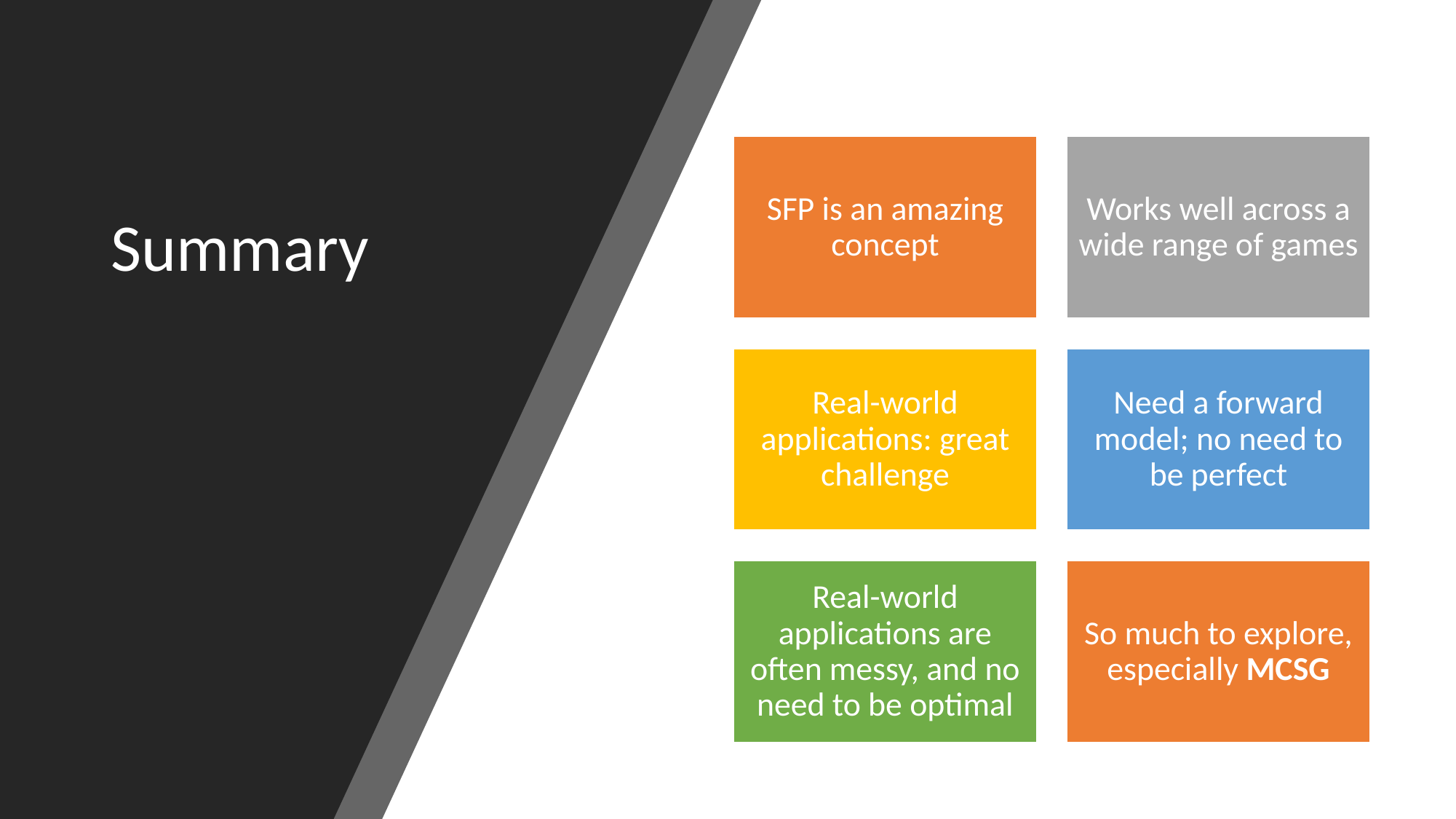

# Summary
SFP is an amazing concept
Works well across a wide range of games
Real-world applications: great challenge
Need a forward model; no need to be perfect
Real-world applications are often messy, and no need to be optimal
So much to explore, especially MCSG